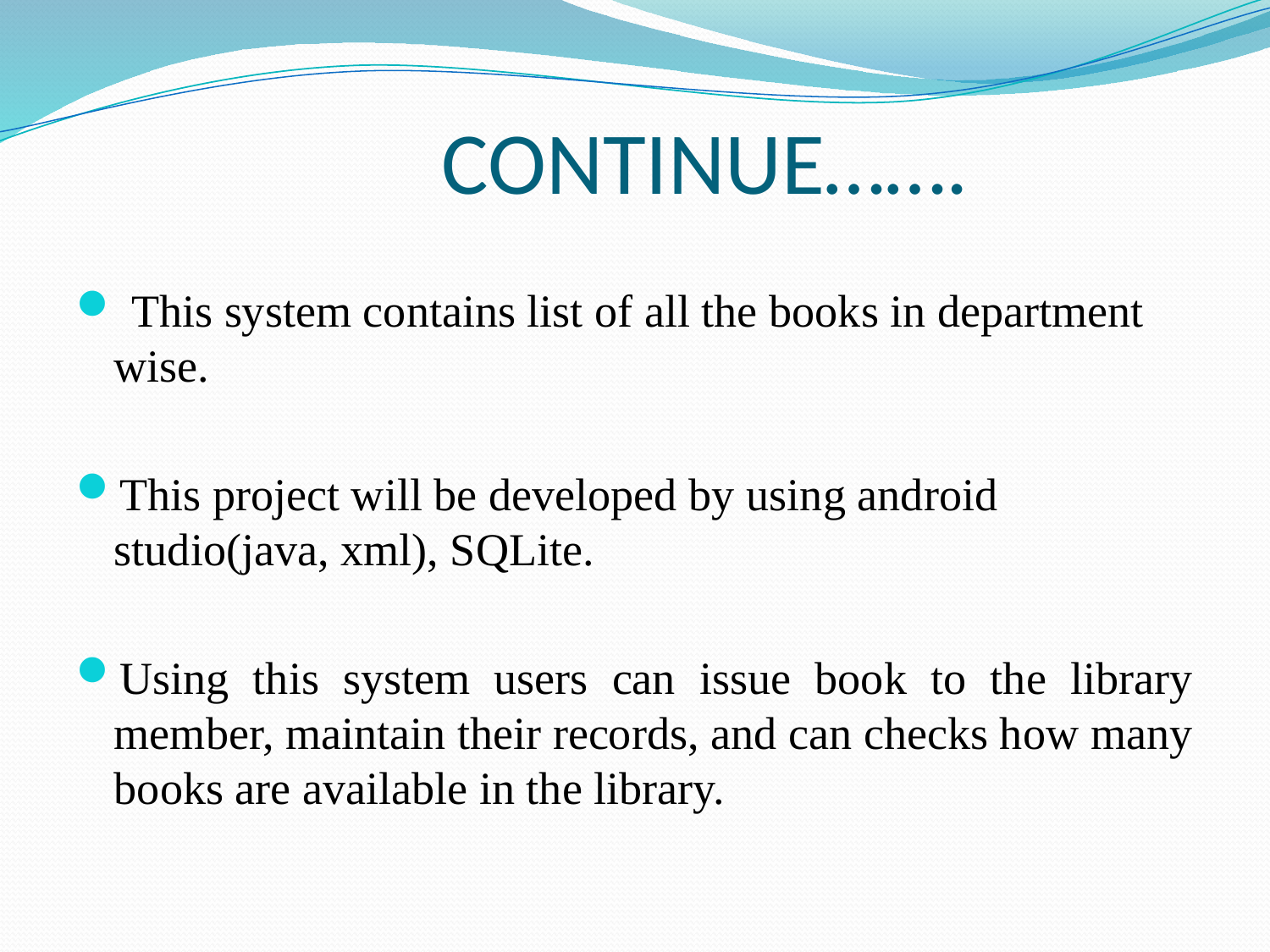

# CONTINUE…….
 This system contains list of all the books in department wise.

This project will be developed by using android studio(java, xml), SQLite.

Using this system users can issue book to the library member, maintain their records, and can checks how many books are available in the library.